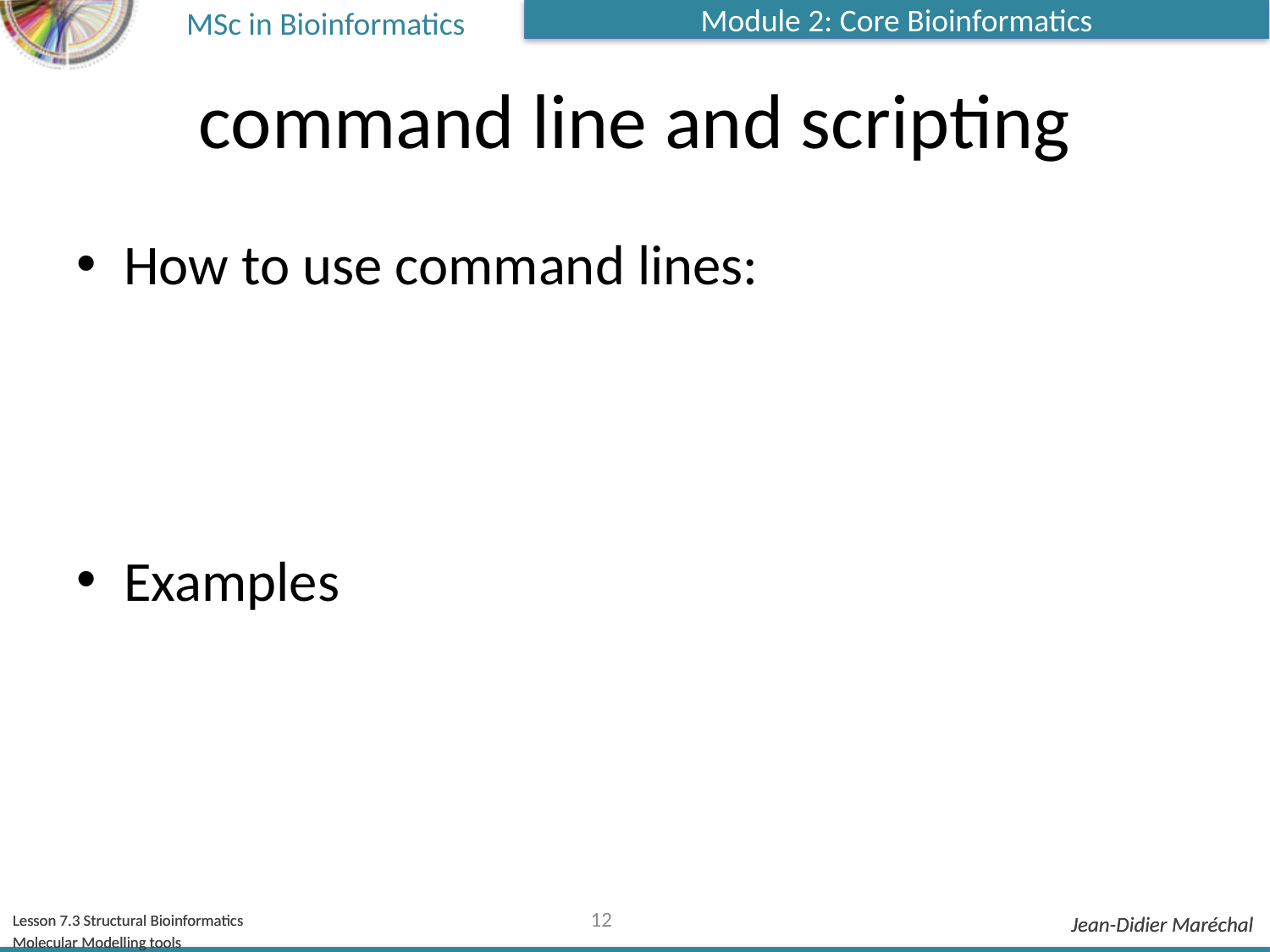

# command line and scripting
How to use command lines:

Examples
12